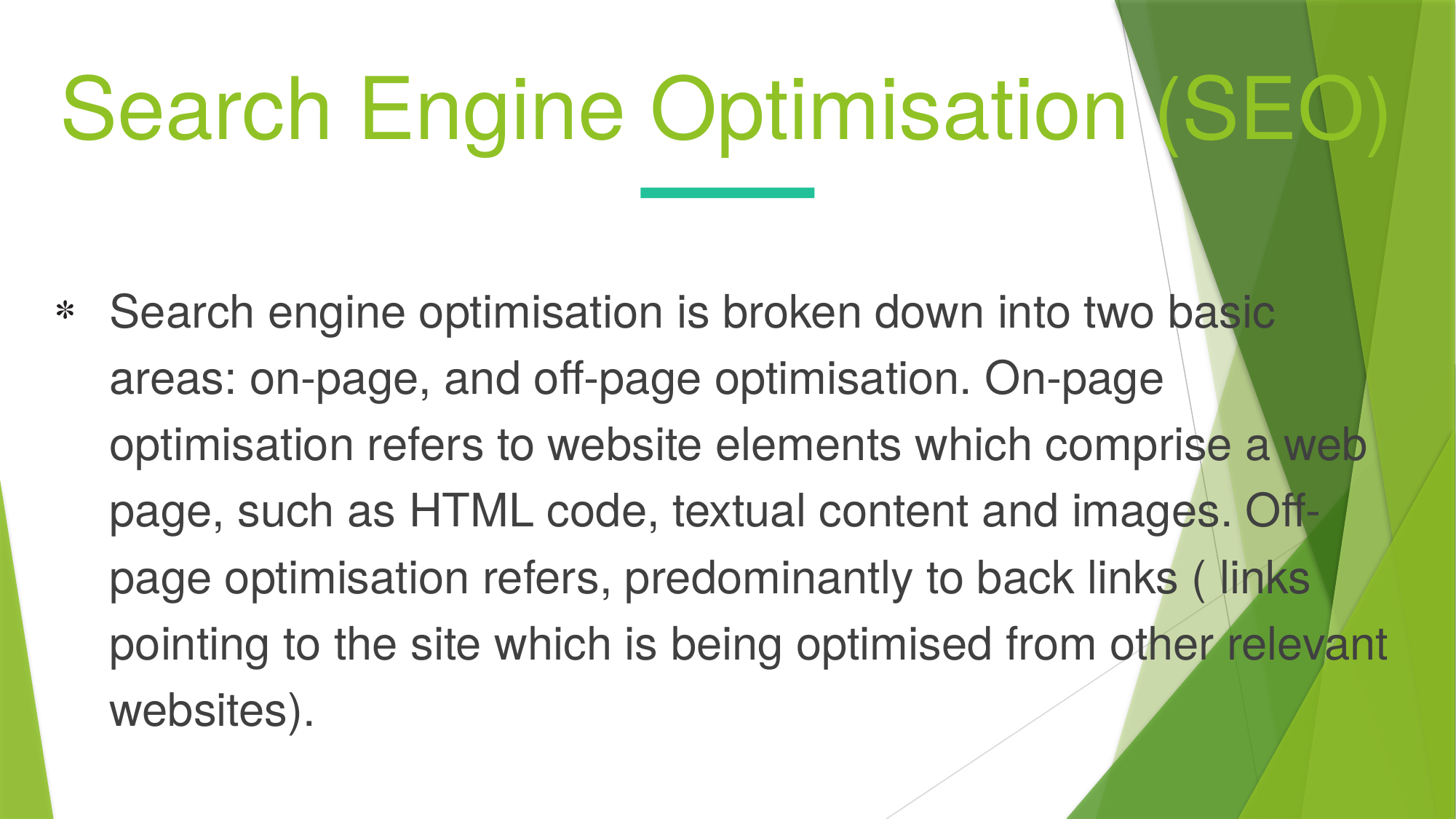

Search Engine Optimisation (SEO)

Search engine optimisation is broken down into two basic areas: on-page, and off-page optimisation. On-page optimisation refers to website elements which comprise a web page, such as HTML code, textual content and images. Off-page optimisation refers, predominantly to back links ( links pointing to the site which is being optimised from other relevant websites).